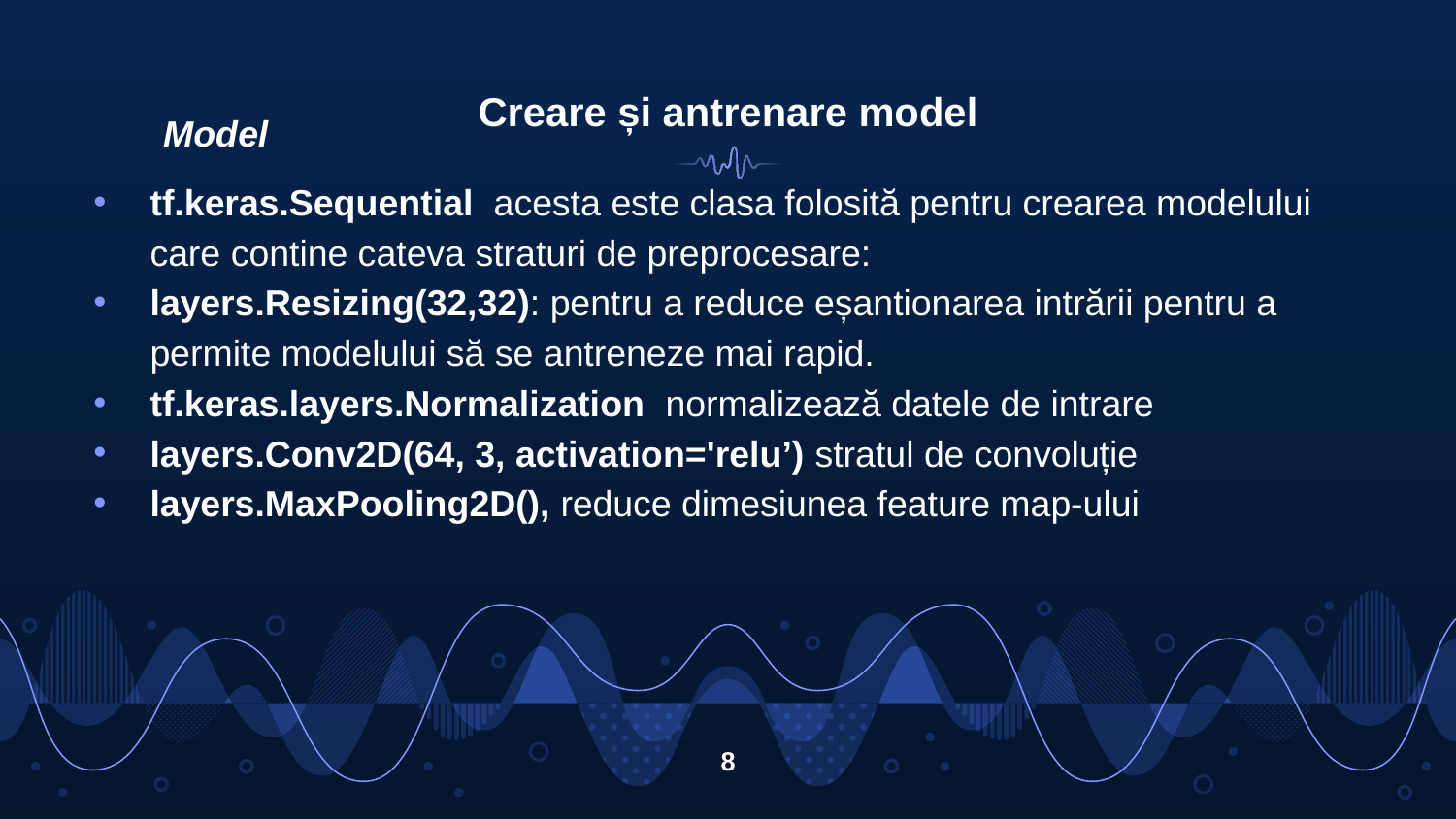

# Creare și antrenare model
Model
tf.keras.Sequential  acesta este clasa folosită pentru crearea modelului care contine cateva straturi de preprocesare:
layers.Resizing(32,32): pentru a reduce eșantionarea intrării pentru a permite modelului să se antreneze mai rapid.
tf.keras.layers.Normalization  normalizează datele de intrare
layers.Conv2D(64, 3, activation='relu’) stratul de convoluție
layers.MaxPooling2D(), reduce dimesiunea feature map-ului

8